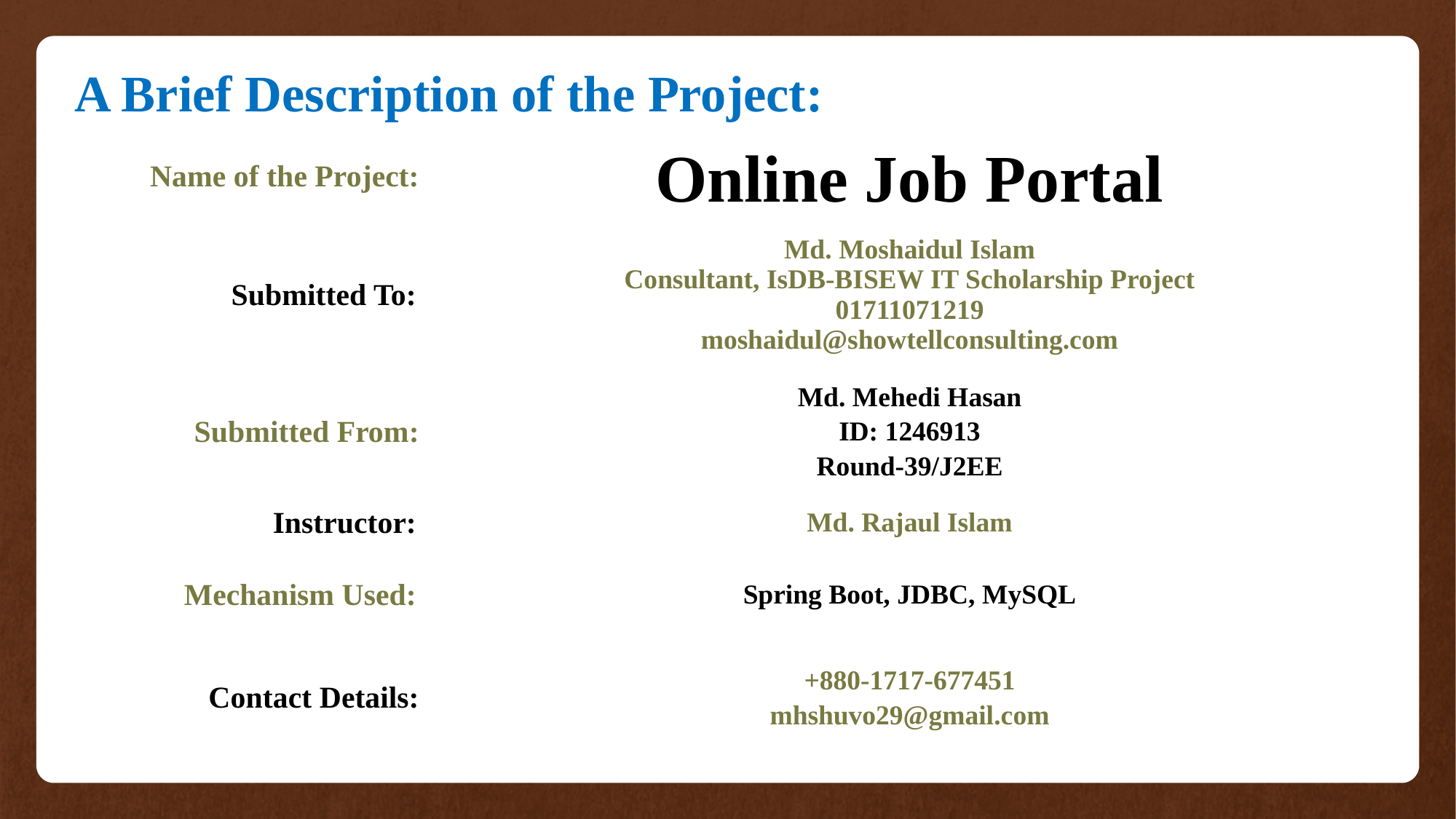

# A Brief Description of the Project:
| Name of the Project: | Online Job Portal |
| --- | --- |
| Submitted To: | Md. Moshaidul Islam Consultant, IsDB-BISEW IT Scholarship Project 01711071219 moshaidul@showtellconsulting.com |
| Submitted From: | Md. Mehedi Hasan ID: 1246913 Round-39/J2EE |
| Instructor: | Md. Rajaul Islam |
| Mechanism Used: | Spring Boot, JDBC, MySQL |
| Contact Details: | +880-1717-677451 mhshuvo29@gmail.com |